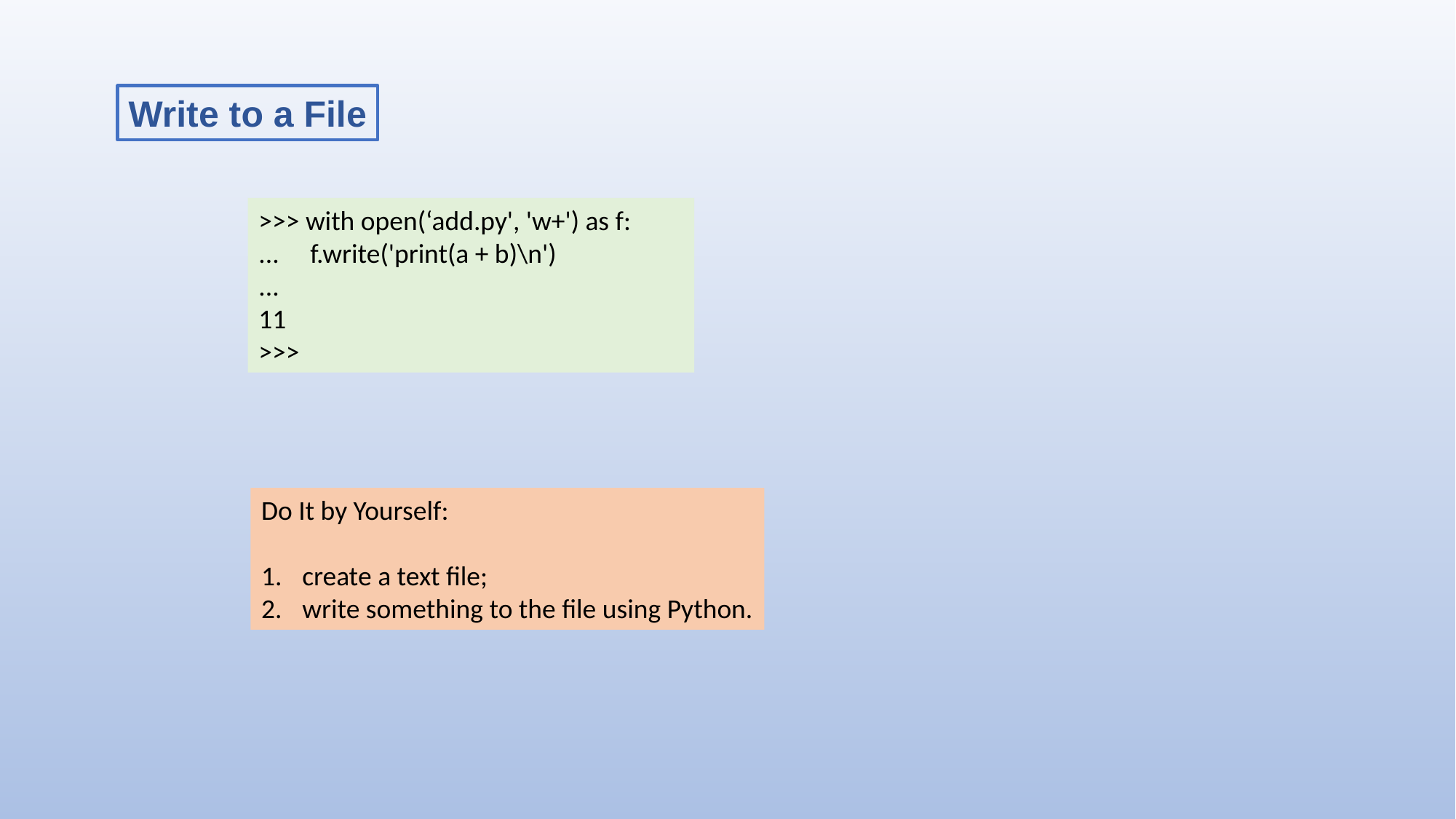

Write to a File
>>> with open(‘add.py', 'w+') as f:
...     f.write('print(a + b)\n')
...
11
>>>
Do It by Yourself:

create a text file;
write something to the file using Python.